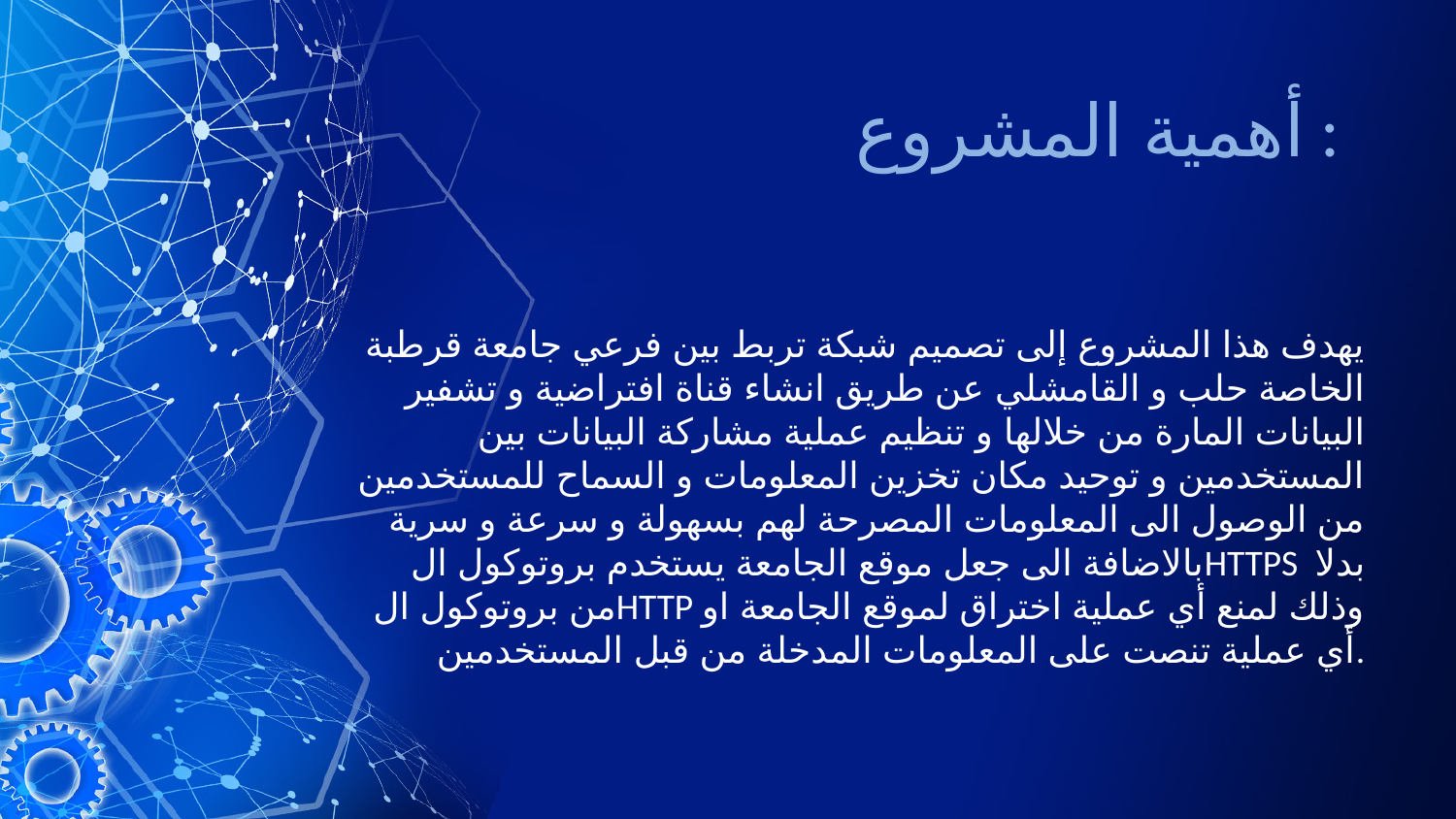

# أهمية المشروع :
يهدف هذا المشروع إلى تصميم شبكة تربط بين فرعي جامعة قرطبة الخاصة حلب و القامشلي عن طريق انشاء قناة افتراضية و تشفير البيانات المارة من خلالها و تنظيم عملية مشاركة البيانات بين المستخدمين و توحيد مكان تخزين المعلومات و السماح للمستخدمين من الوصول الى المعلومات المصرحة لهم بسهولة و سرعة و سرية بالاضافة الى جعل موقع الجامعة يستخدم بروتوكول الHTTPS  بدلا من بروتوكول الHTTP وذلك لمنع أي عملية اختراق لموقع الجامعة او أي عملية تنصت على المعلومات المدخلة من قبل المستخدمين.